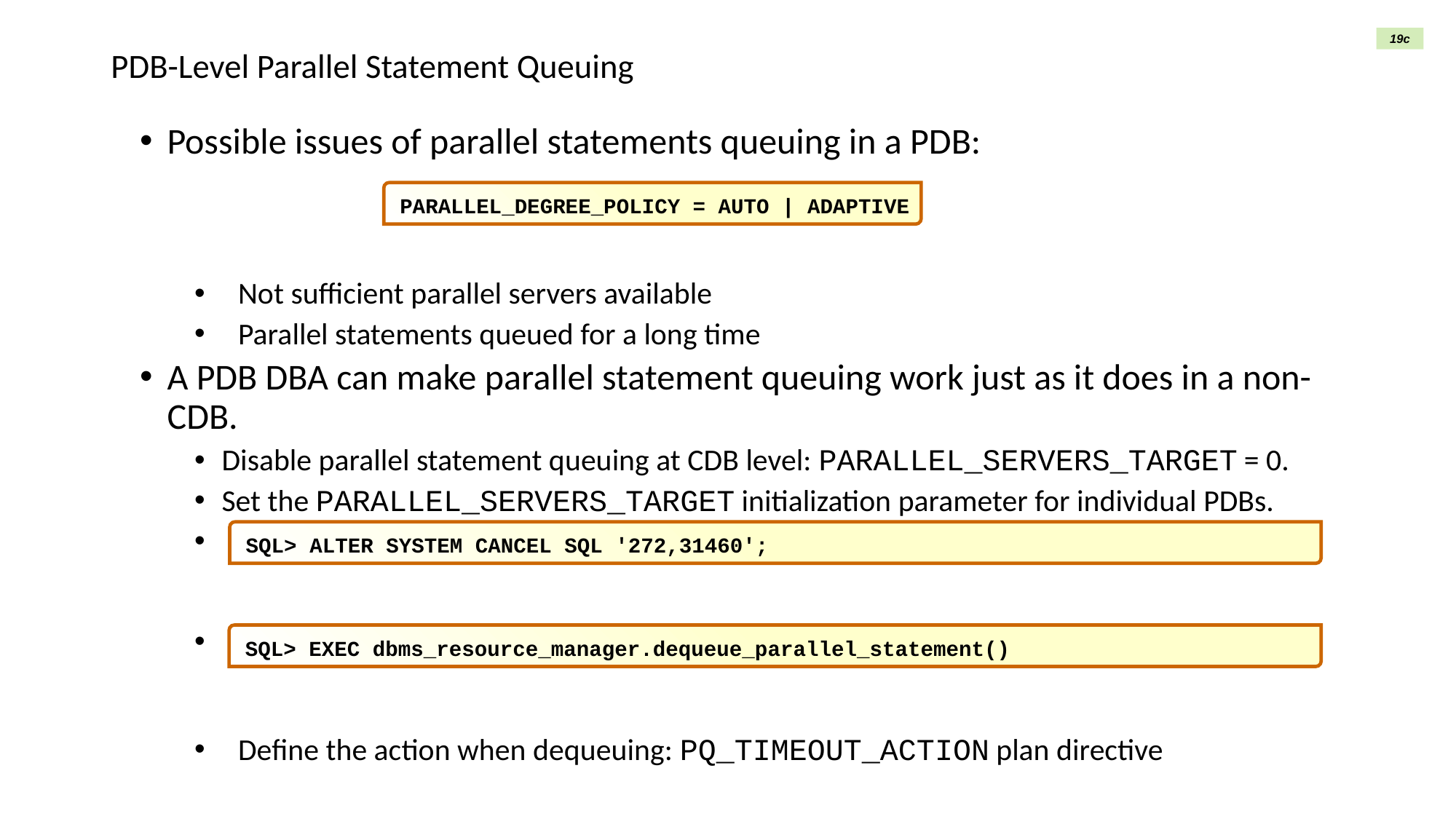

19c
# PDB-Level Parallel Statement Queuing
Possible issues of parallel statements queuing in a PDB:

Not sufficient parallel servers available
Parallel statements queued for a long time
A PDB DBA can make parallel statement queuing work just as it does in a non-CDB.
Disable parallel statement queuing at CDB level: PARALLEL_SERVERS_TARGET = 0.
Set the PARALLEL_SERVERS_TARGET initialization parameter for individual PDBs.
Kill a runaway SQL operation:

Dequeue a parallel statement:

Define the action when dequeuing: PQ_TIMEOUT_ACTION plan directive
PARALLEL_DEGREE_POLICY = AUTO | ADAPTIVE
SQL> ALTER SYSTEM CANCEL SQL '272,31460';
SQL> EXEC dbms_resource_manager.dequeue_parallel_statement()